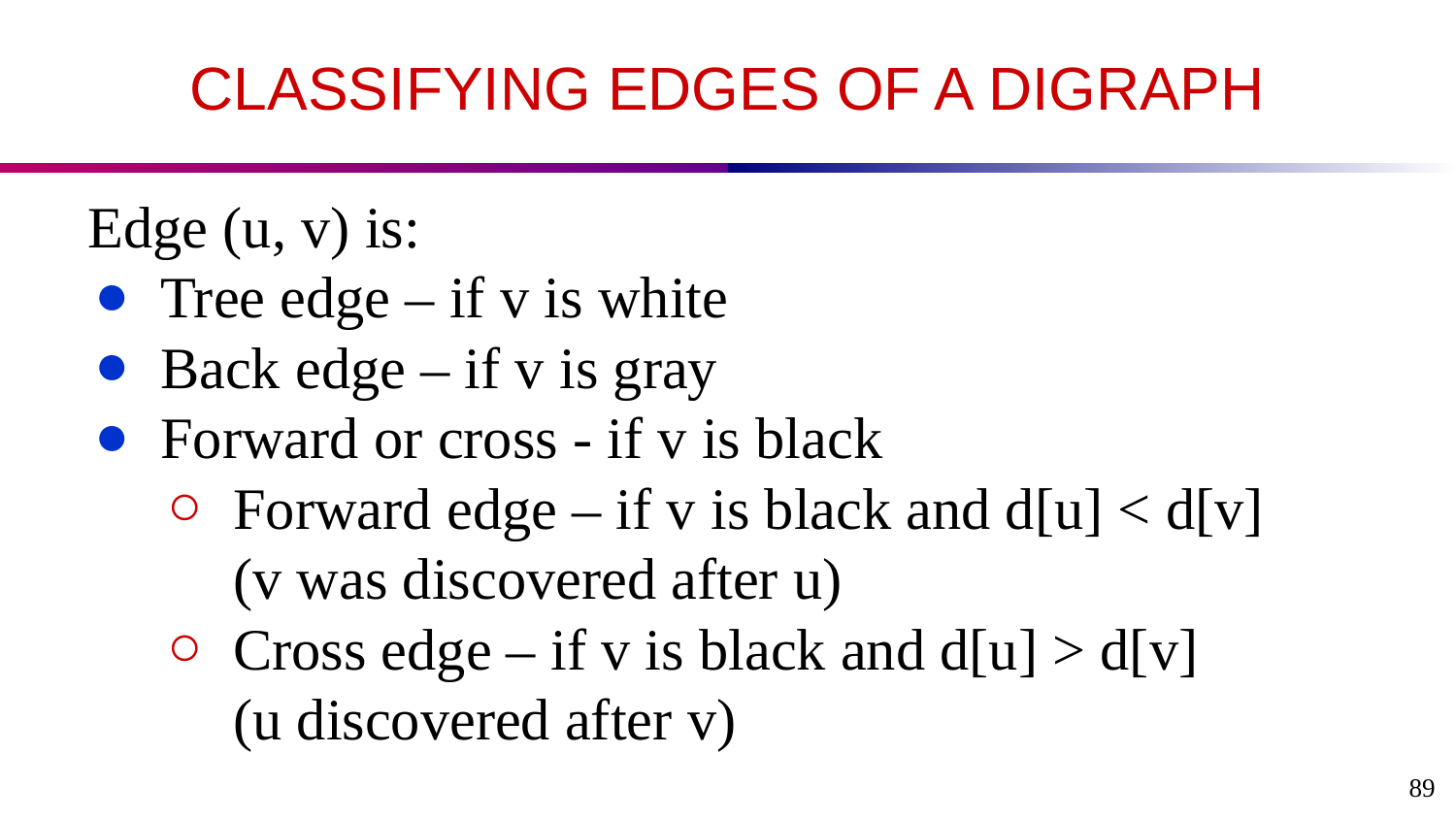

# CLASSIFYING EDGES OF A DIGRAPH
Edge (u, v) is:
Tree edge – if v is white
Back edge – if v is gray
Forward or cross - if v is black
Forward edge – if v is black and d[u] < d[v]
(v was discovered after u)
Cross edge – if v is black and d[u] > d[v]
(u discovered after v)

89